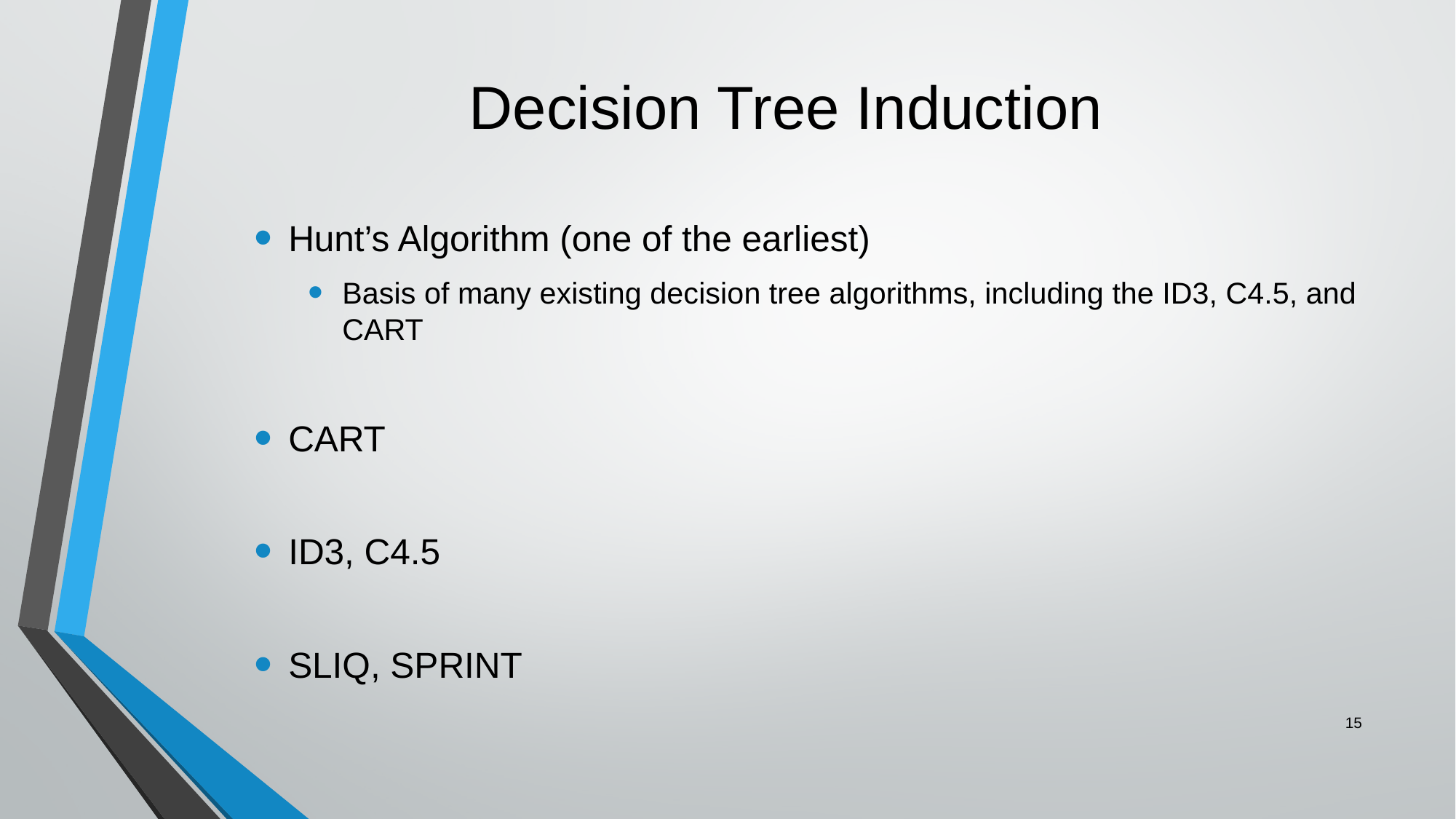

# Decision Tree Induction
Hunt’s Algorithm (one of the earliest)
Basis of many existing decision tree algorithms, including the ID3, C4.5, and CART

CART

ID3, C4.5

SLIQ, SPRINT
15